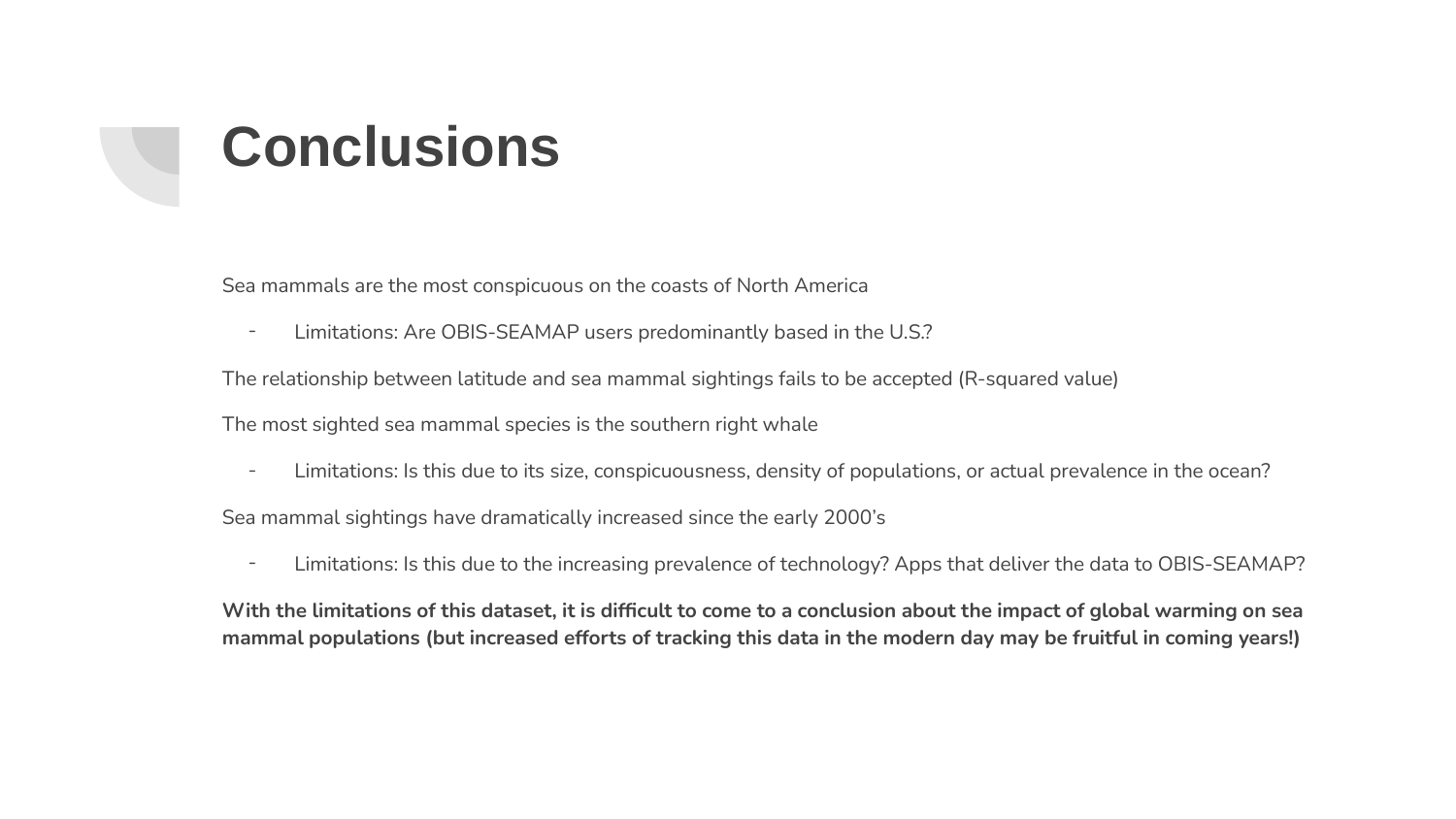

# Conclusions
Sea mammals are the most conspicuous on the coasts of North America
Limitations: Are OBIS-SEAMAP users predominantly based in the U.S.?
The relationship between latitude and sea mammal sightings fails to be accepted (R-squared value)
The most sighted sea mammal species is the southern right whale
Limitations: Is this due to its size, conspicuousness, density of populations, or actual prevalence in the ocean?
Sea mammal sightings have dramatically increased since the early 2000’s
Limitations: Is this due to the increasing prevalence of technology? Apps that deliver the data to OBIS-SEAMAP?
With the limitations of this dataset, it is difficult to come to a conclusion about the impact of global warming on sea mammal populations (but increased efforts of tracking this data in the modern day may be fruitful in coming years!)